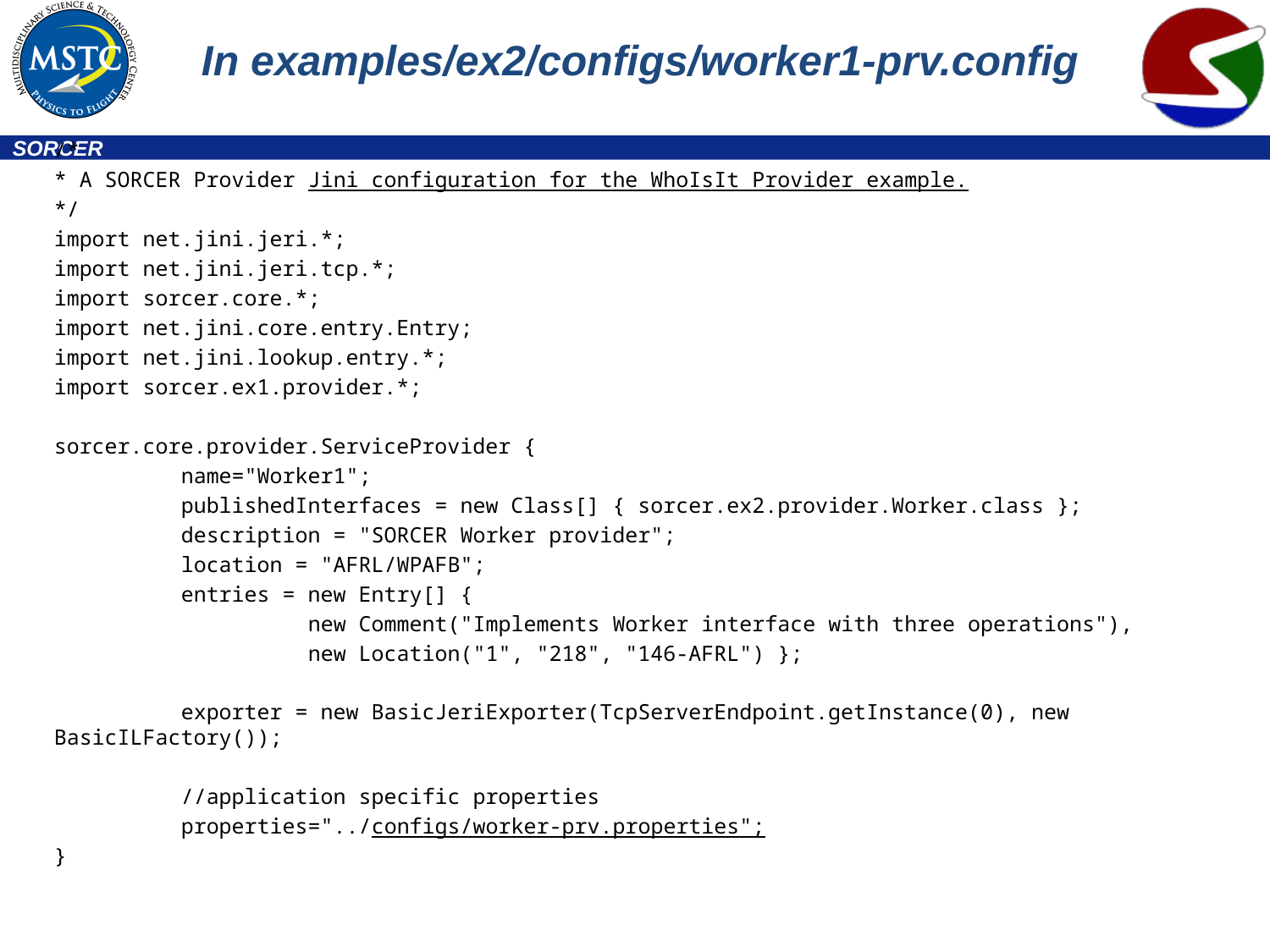

# In examples/ex2/configs/worker1-prv.config
/*
* A SORCER Provider Jini configuration for the WhoIsIt Provider example.
*/
import net.jini.jeri.*;
import net.jini.jeri.tcp.*;
import sorcer.core.*;
import net.jini.core.entry.Entry;
import net.jini.lookup.entry.*;
import sorcer.ex1.provider.*;

sorcer.core.provider.ServiceProvider {
	name="Worker1";
	publishedInterfaces = new Class[] { sorcer.ex2.provider.Worker.class };
	description = "SORCER Worker provider";
	location = "AFRL/WPAFB";
	entries = new Entry[] {
		new Comment("Implements Worker interface with three operations"),
		new Location("1", "218", "146-AFRL") };

	exporter = new BasicJeriExporter(TcpServerEndpoint.getInstance(0), new BasicILFactory());

  	//application specific properties
	properties="../configs/worker-prv.properties";
}